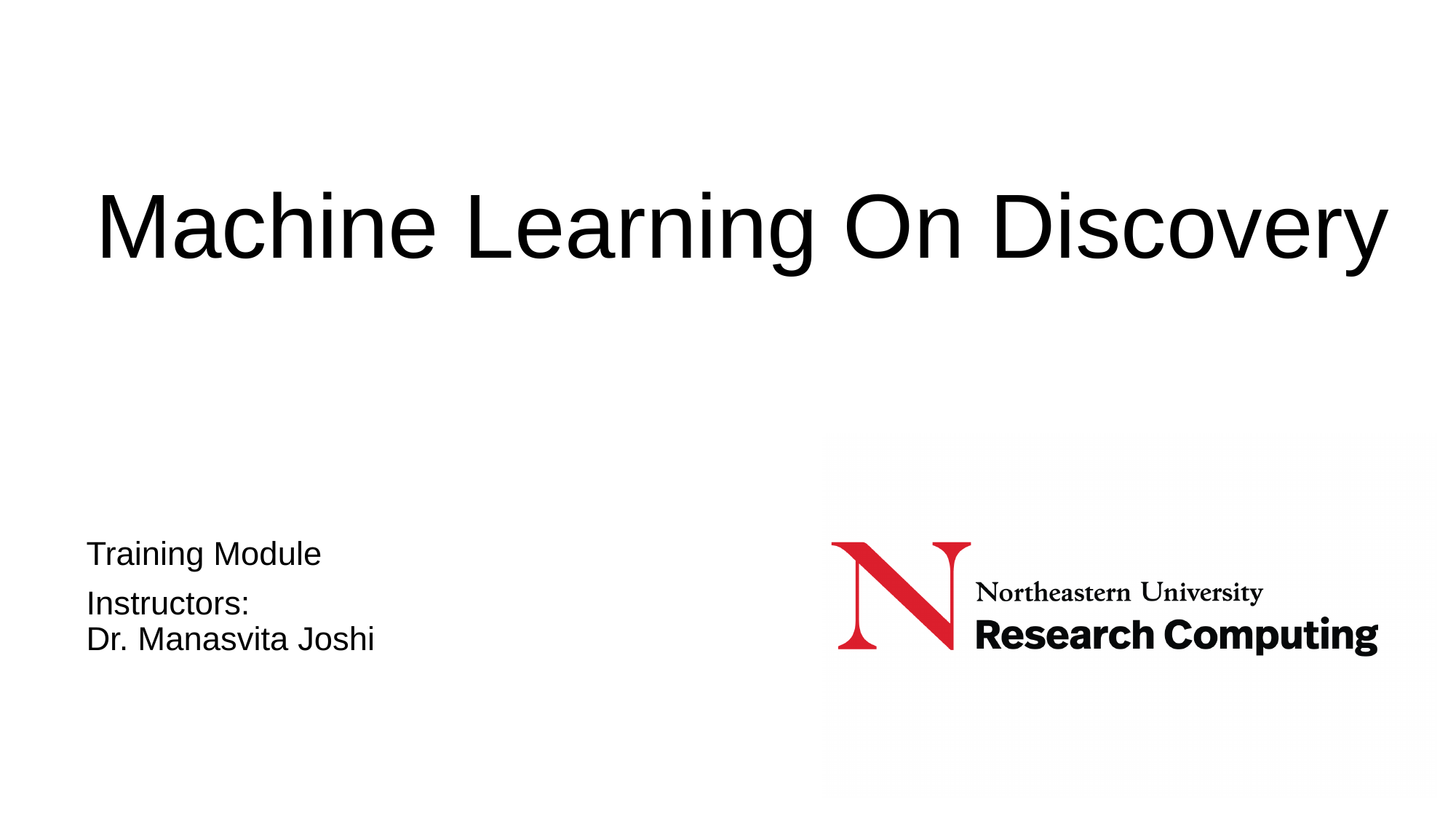

# Machine Learning On Discovery
Training Module
Instructors:
Dr. Manasvita Joshi